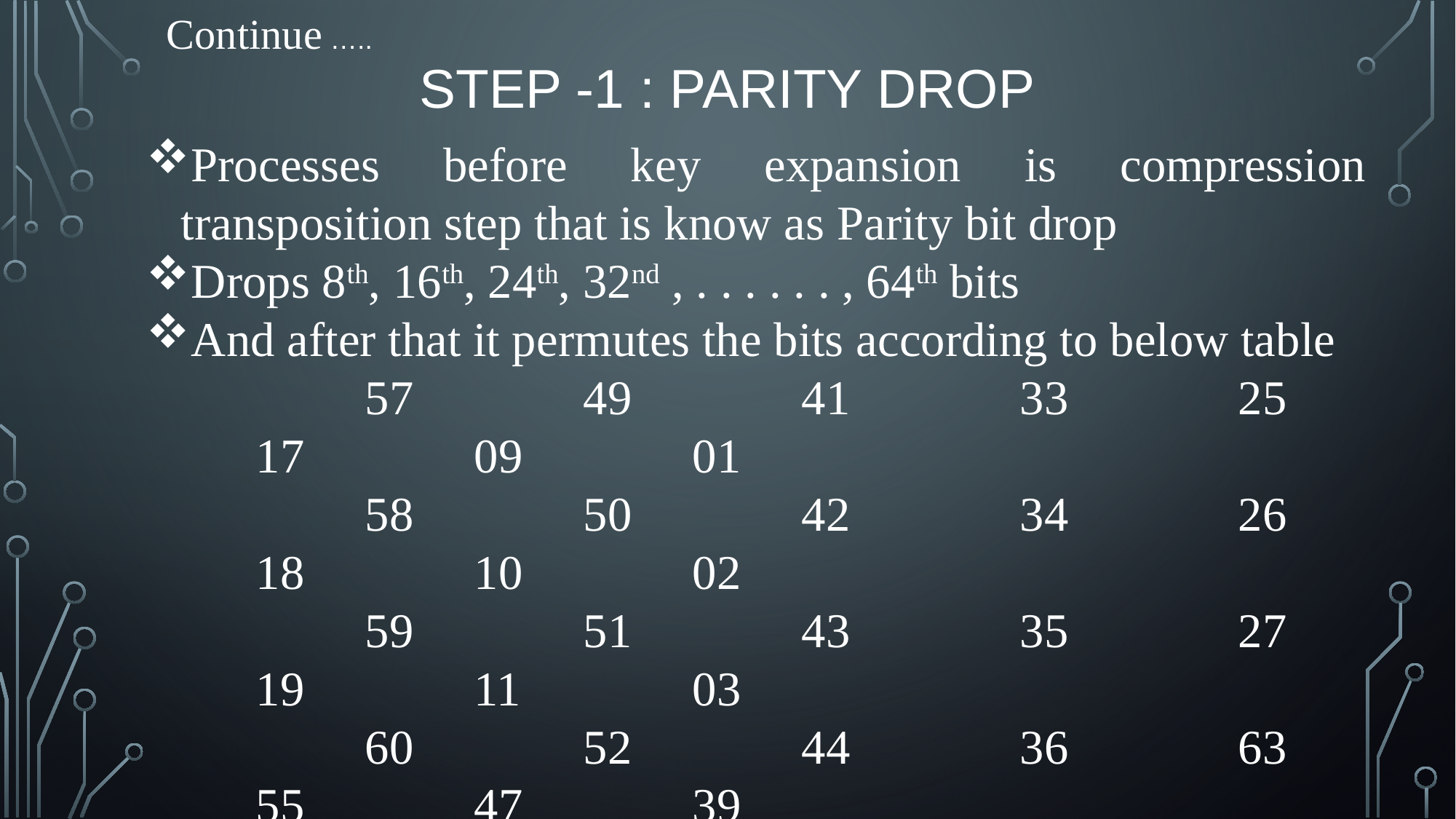

Continue …..
# Step -1 : Parity Drop
Processes before key expansion is compression transposition step that is know as Parity bit drop
Drops 8th, 16th, 24th, 32nd , . . . . . . , 64th bits
And after that it permutes the bits according to below table
		57		49		41		33		25		17		09		01
		58		50		42		34		26		18		10		02
		59		51		43		35		27		19		11		03
		60		52		44		36		63		55		47		39
		31		23		15		07		62		54		46		38
		30		22		14		06		61		53		45		37
		29		21		13		05		28		20		12		04